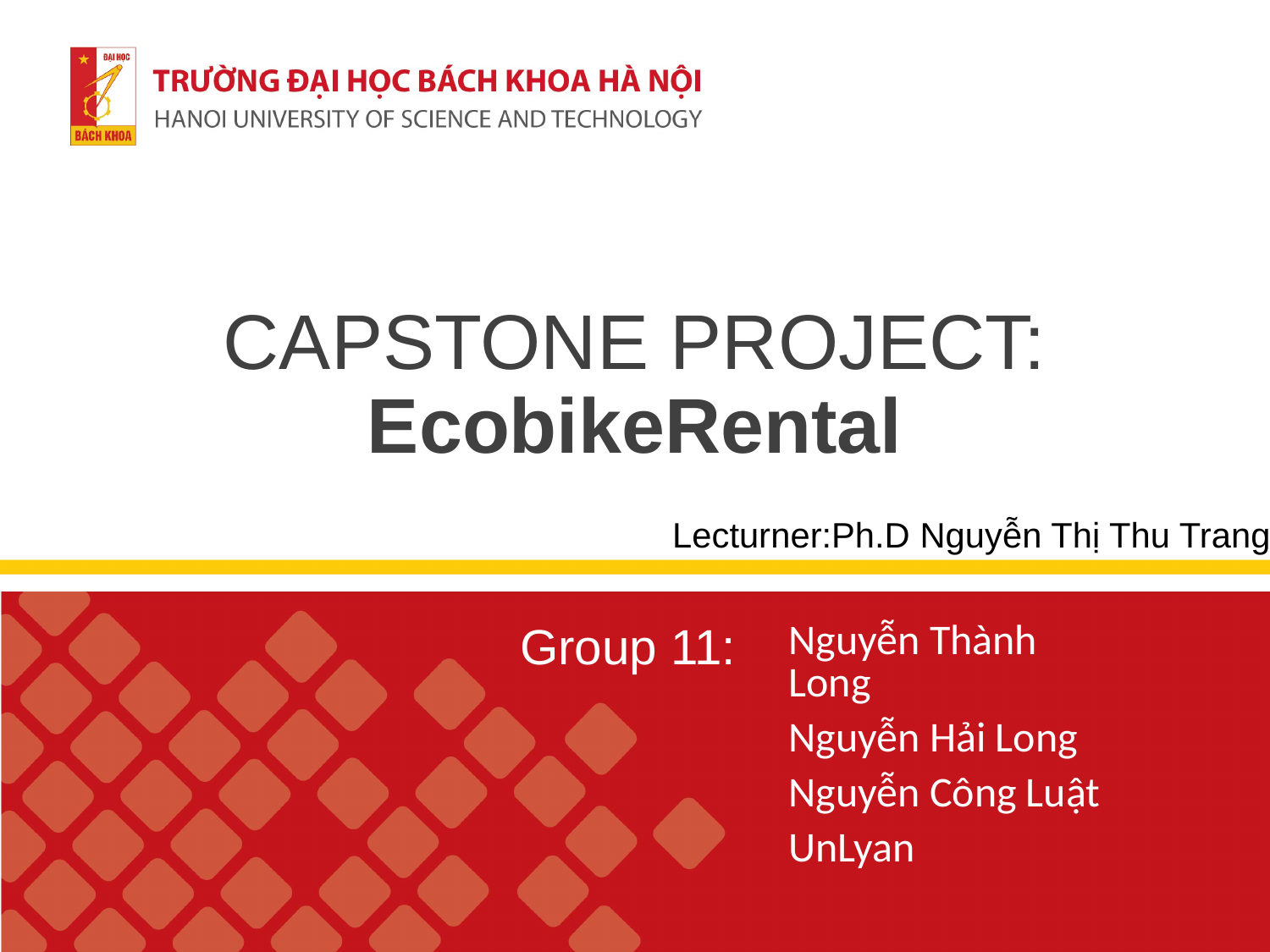

# CAPSTONE PROJECT: EcobikeRental
Lecturner:Ph.D Nguyễn Thị Thu Trang
Group 11:
| Nguyễn Thành Long |
| --- |
| Nguyễn Hải Long |
| Nguyễn Công Luật |
| UnLyan |